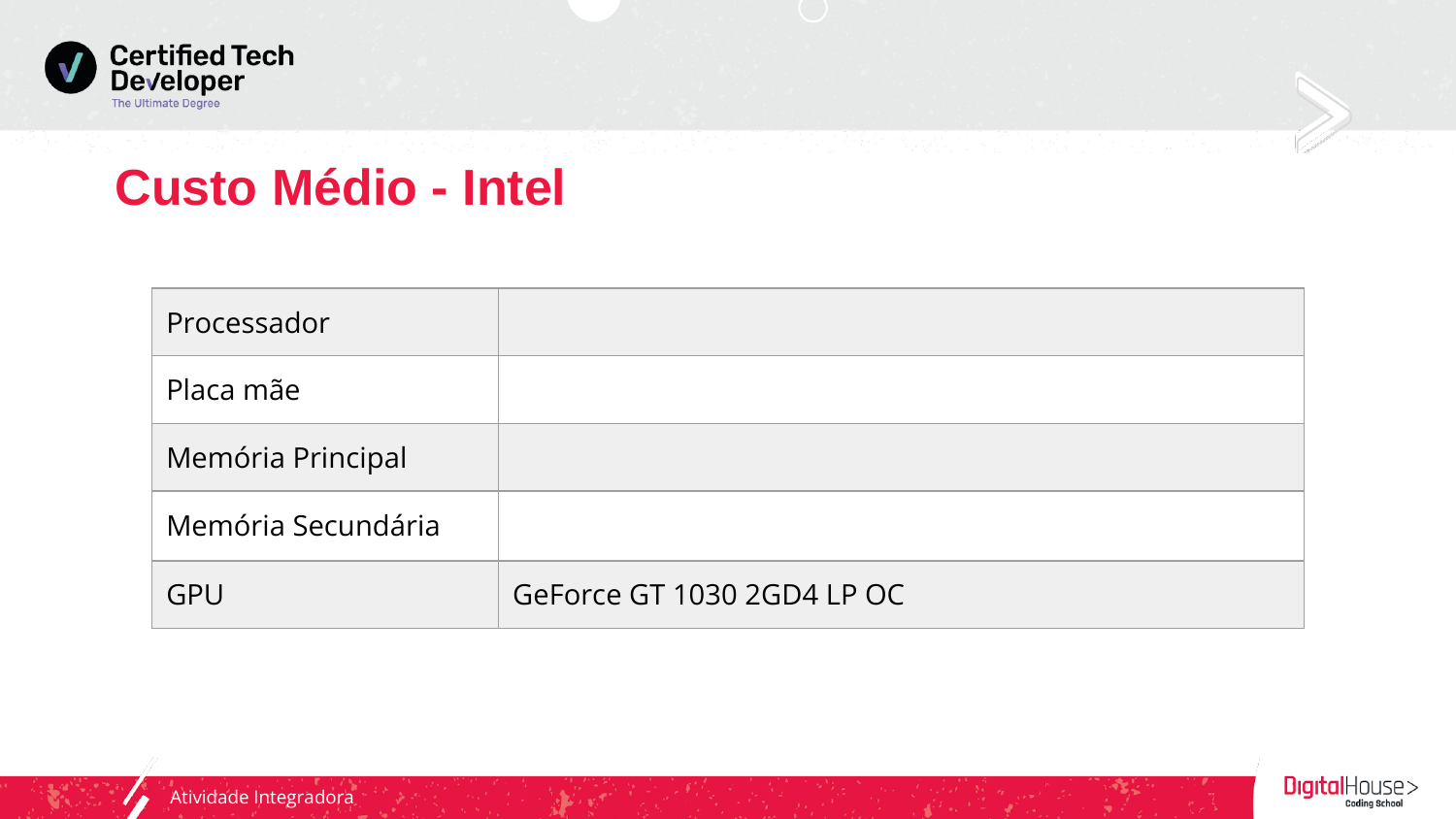

# Custo Médio - Intel

| Processador |  |
| --- | --- |
| Placa mãe |  |
| Memória Principal |  |
| Memória Secundária |  |
| GPU | GeForce GT 1030 2GD4 LP OC |